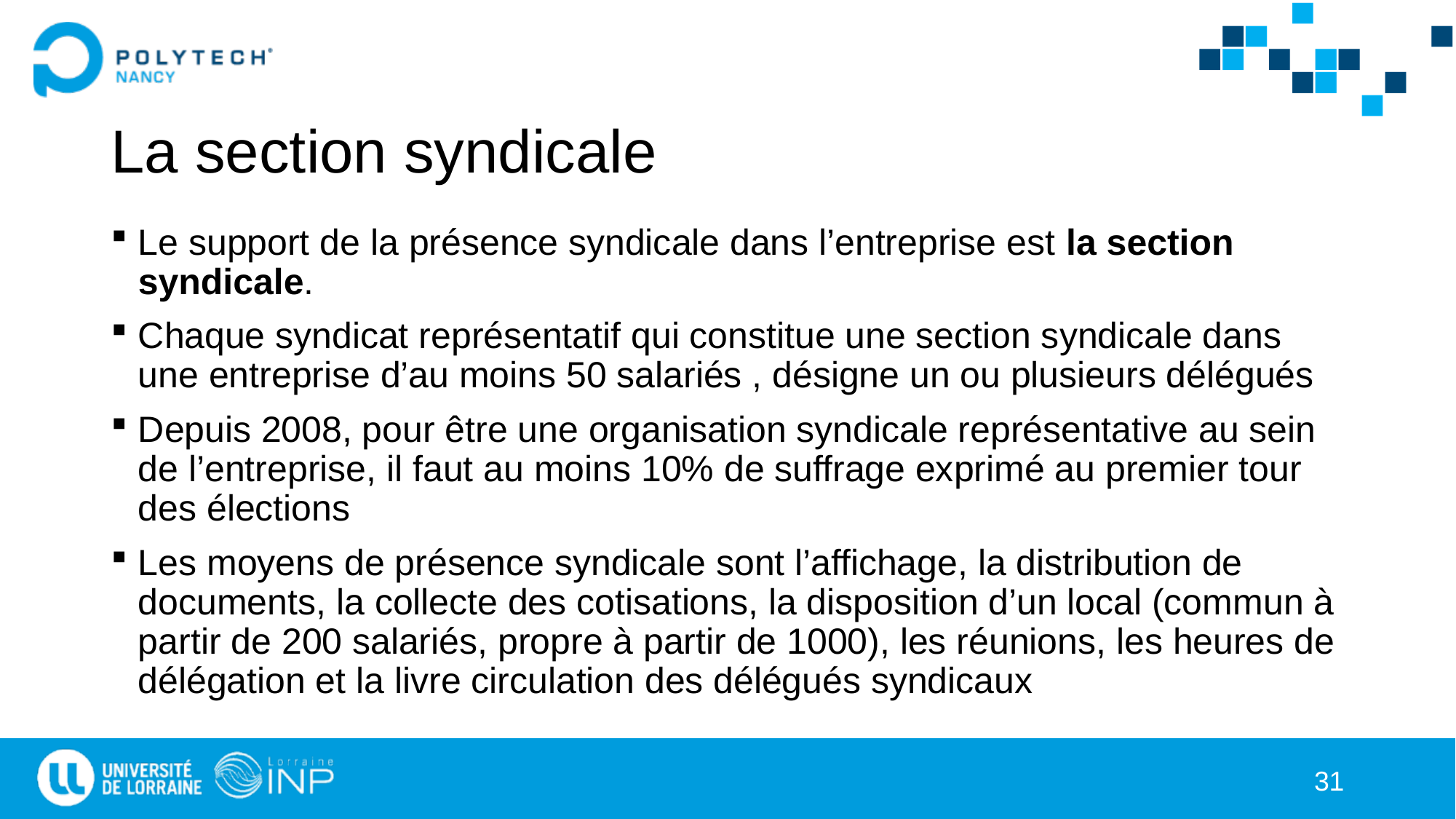

# La section syndicale
Le support de la présence syndicale dans l’entreprise est la section syndicale.
Chaque syndicat représentatif qui constitue une section syndicale dans une entreprise d’au moins 50 salariés , désigne un ou plusieurs délégués
Depuis 2008, pour être une organisation syndicale représentative au sein de l’entreprise, il faut au moins 10% de suffrage exprimé au premier tour des élections
Les moyens de présence syndicale sont l’affichage, la distribution de documents, la collecte des cotisations, la disposition d’un local (commun à partir de 200 salariés, propre à partir de 1000), les réunions, les heures de délégation et la livre circulation des délégués syndicaux